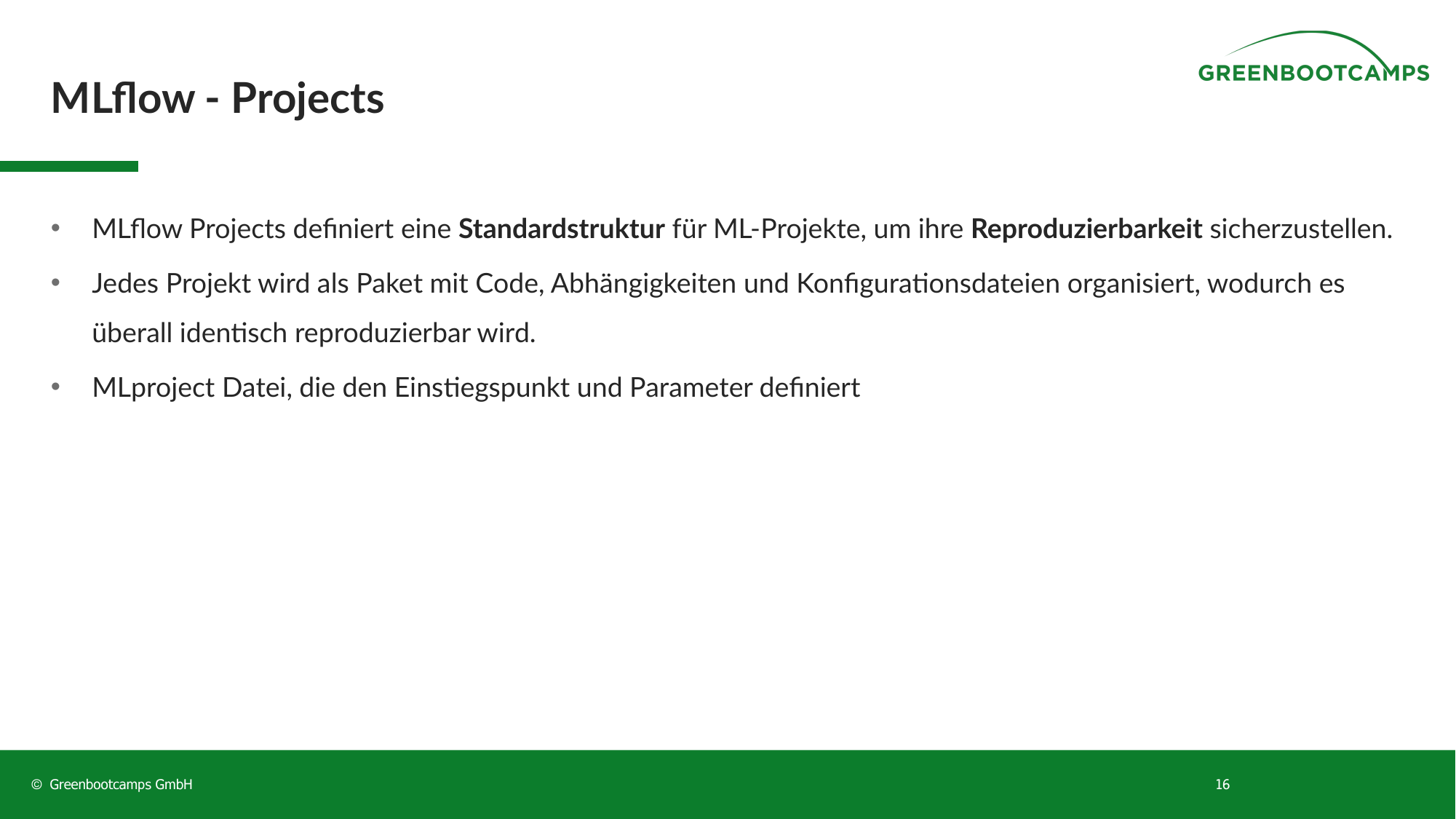

# MLflow - Projects
MLflow Projects definiert eine Standardstruktur für ML-Projekte, um ihre Reproduzierbarkeit sicherzustellen.
Jedes Projekt wird als Paket mit Code, Abhängigkeiten und Konfigurationsdateien organisiert, wodurch es überall identisch reproduzierbar wird.
MLproject Datei, die den Einstiegspunkt und Parameter definiert